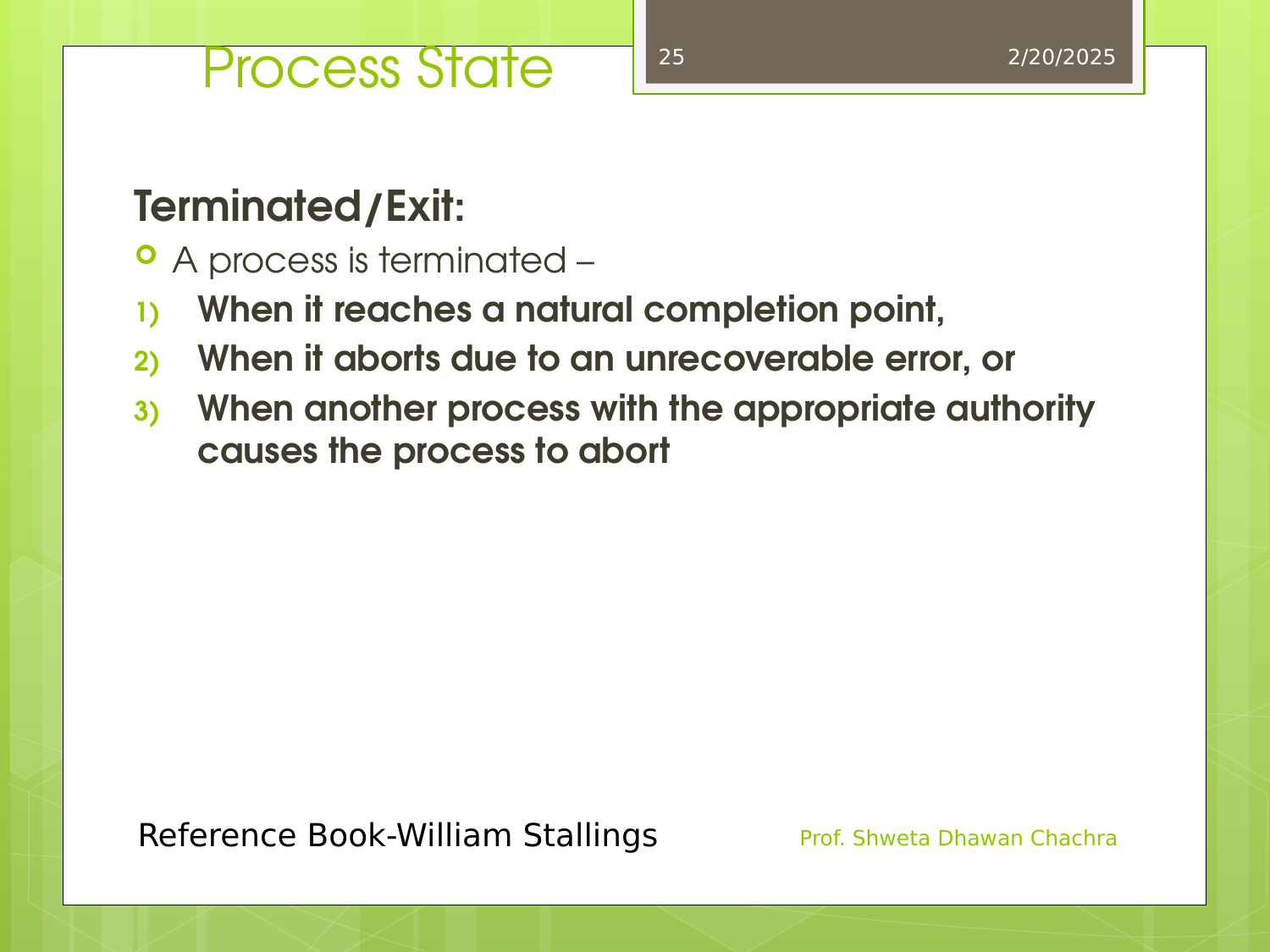

# Process State
25
2/20/2025
Terminated/Exit:
A process is terminated –
When it reaches a natural completion point,
When it aborts due to an unrecoverable error, or
When another process with the appropriate authority causes the process to abort
Reference Book-William Stallings
Prof. Shweta Dhawan Chachra